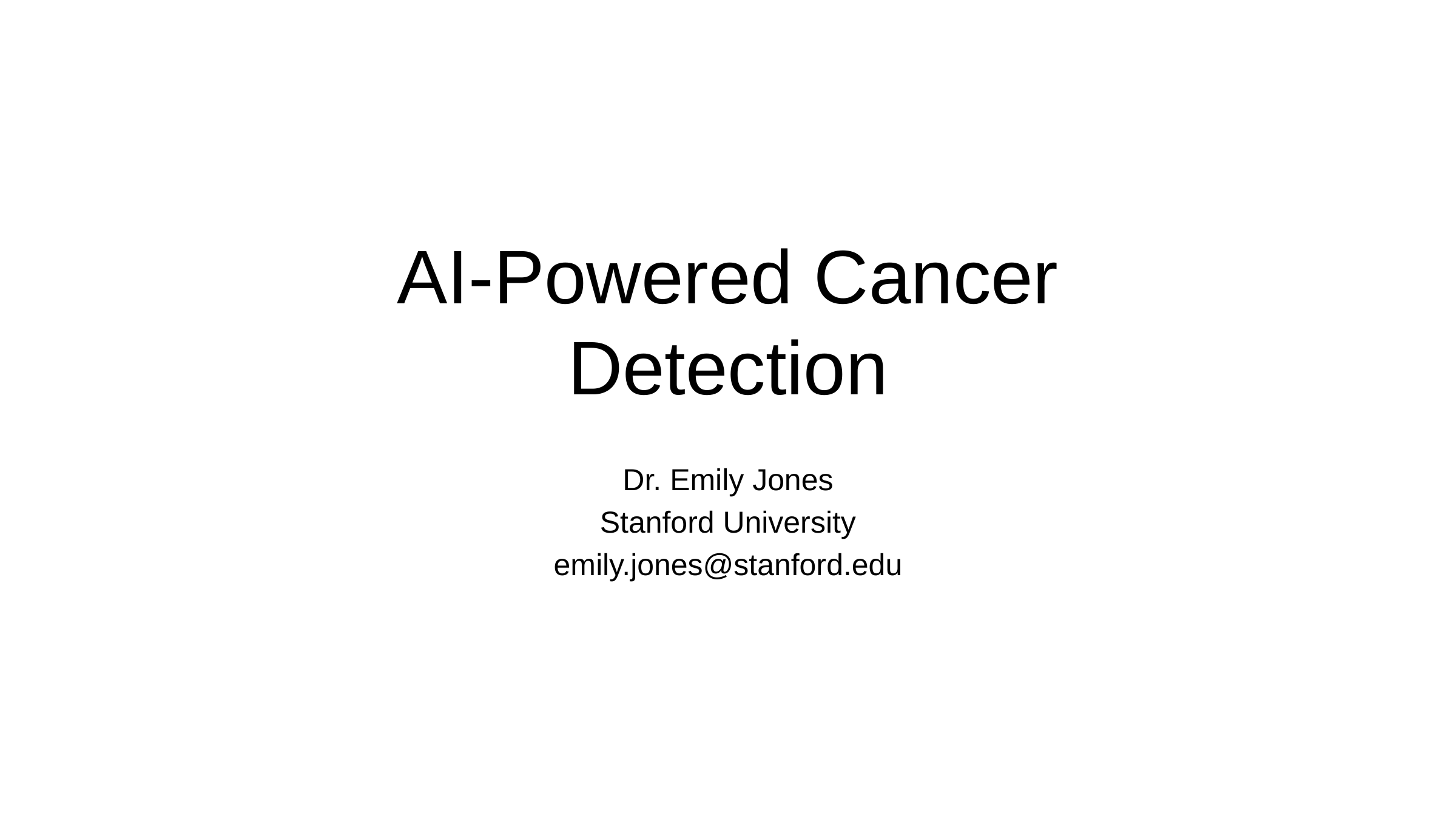

# AI-Powered Cancer Detection
Dr. Emily Jones
Stanford University
emily.jones@stanford.edu